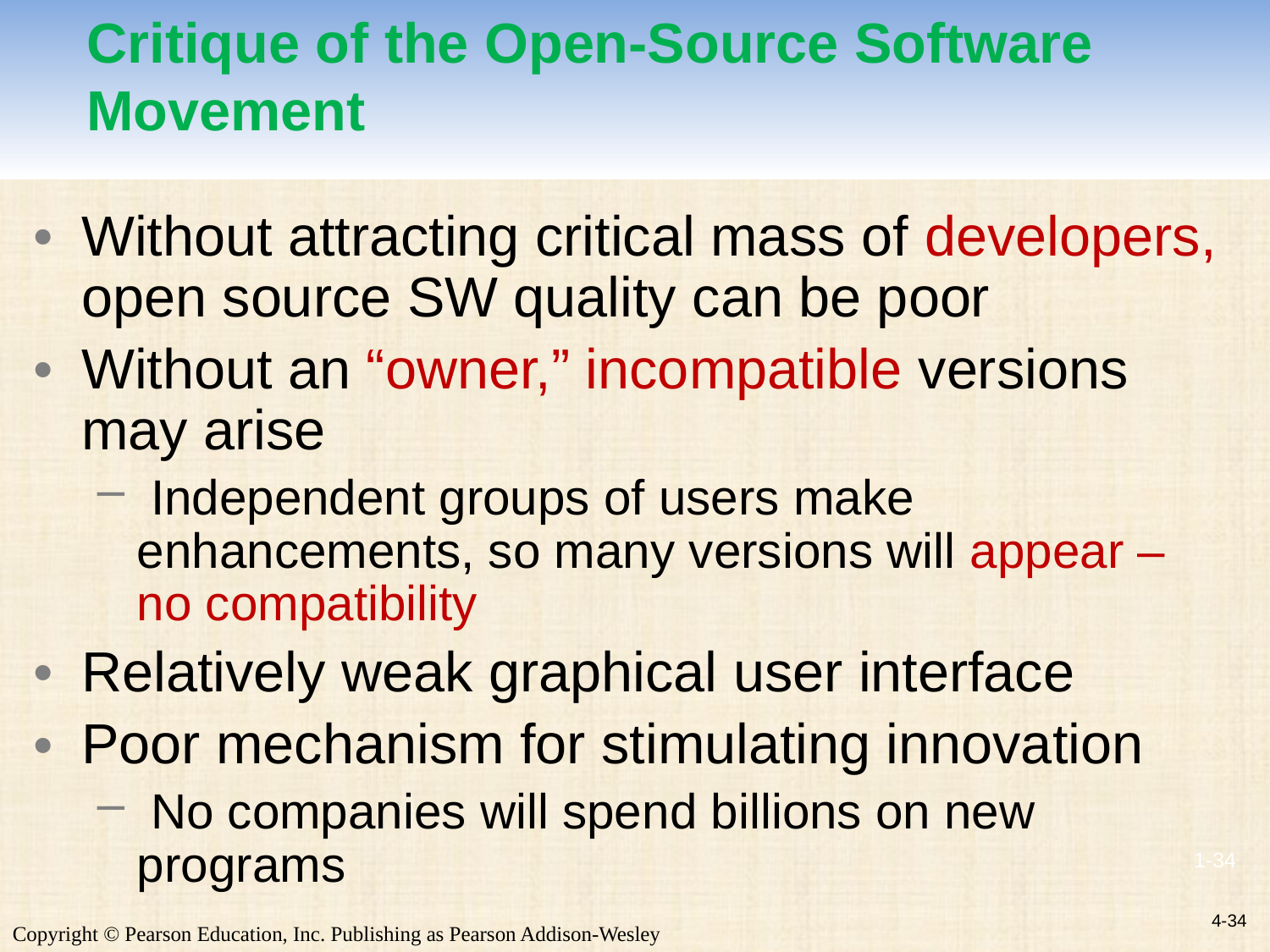

# Critique of the Open-Source Software Movement
Without attracting critical mass of developers, open source SW quality can be poor
Without an “owner,” incompatible versions may arise
 Independent groups of users make enhancements, so many versions will appear – no compatibility
Relatively weak graphical user interface
Poor mechanism for stimulating innovation
 No companies will spend billions on new programs
4-34